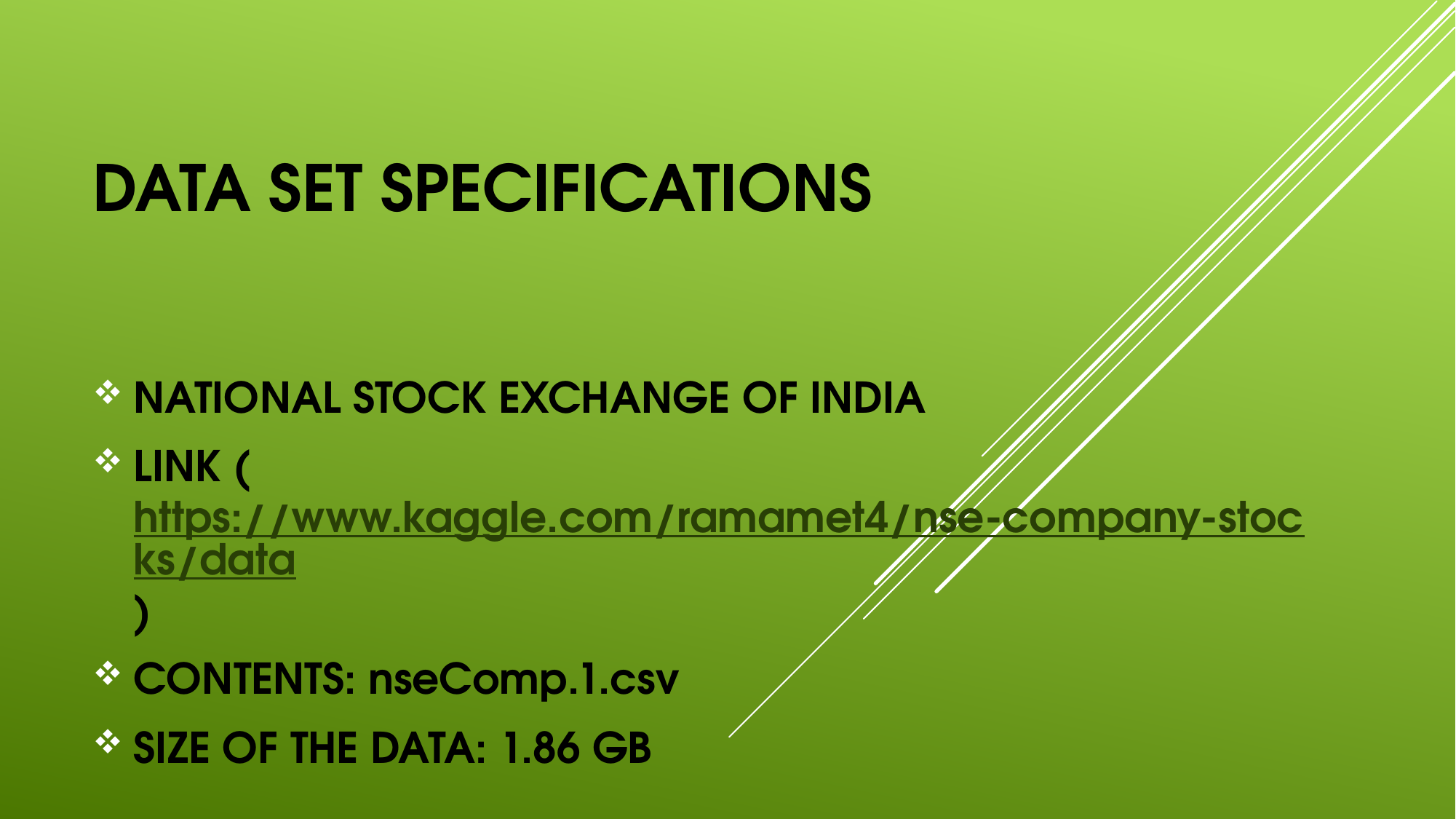

# Data set specifications
NATIONAL STOCK EXCHANGE OF INDIA
LINK (https://www.kaggle.com/ramamet4/nse-company-stocks/data)
CONTENTS: nseComp.1.csv
SIZE OF THE DATA: 1.86 GB